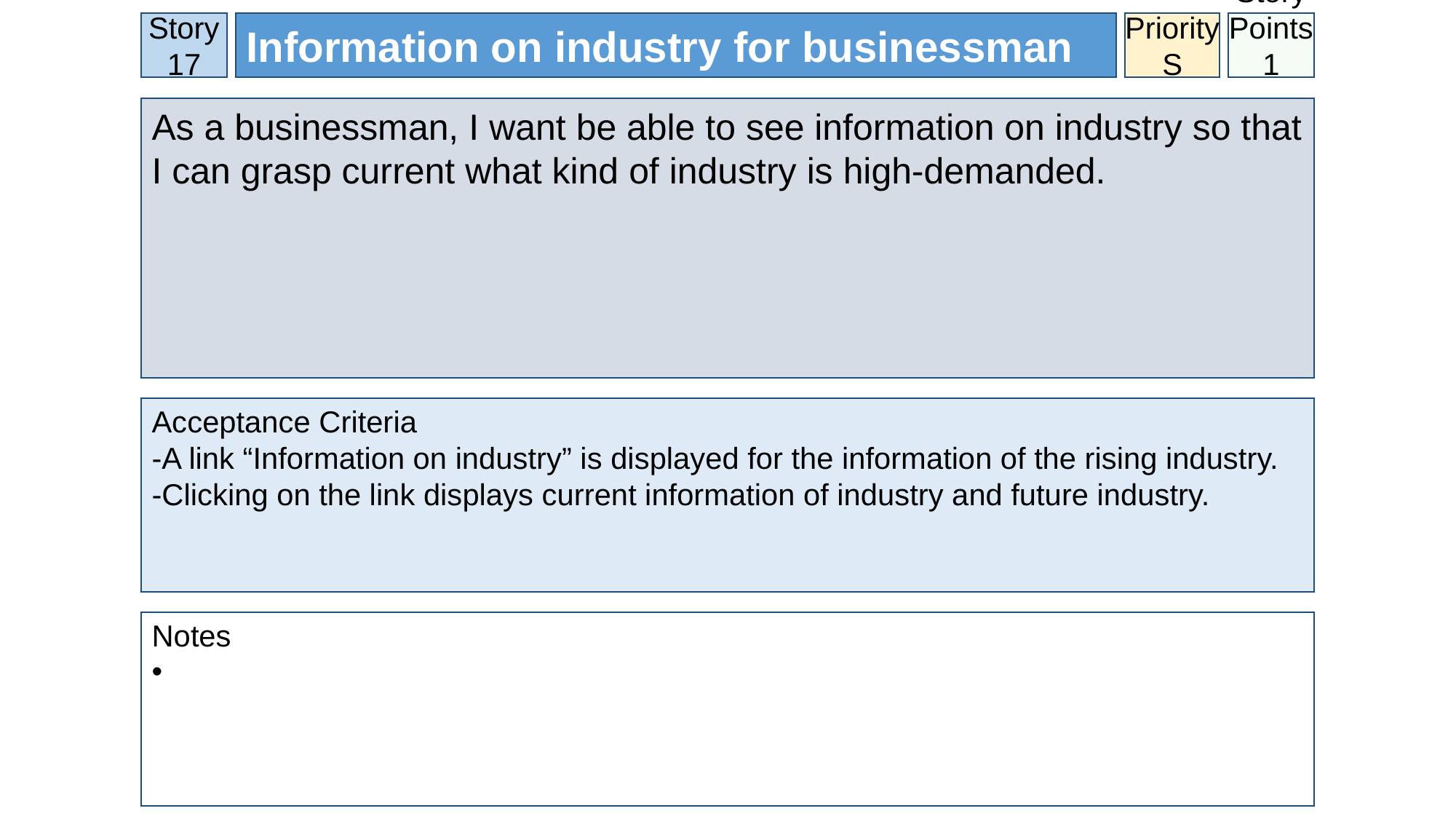

Story
17
Information on industry for businessman
Priority
S
Story Points
1

As a businessman, I want be able to see information on industry so that I can grasp current what kind of industry is high-demanded.
Acceptance Criteria
-A link “Information on industry” is displayed for the information of the rising industry.
-Clicking on the link displays current information of industry and future industry.
Notes